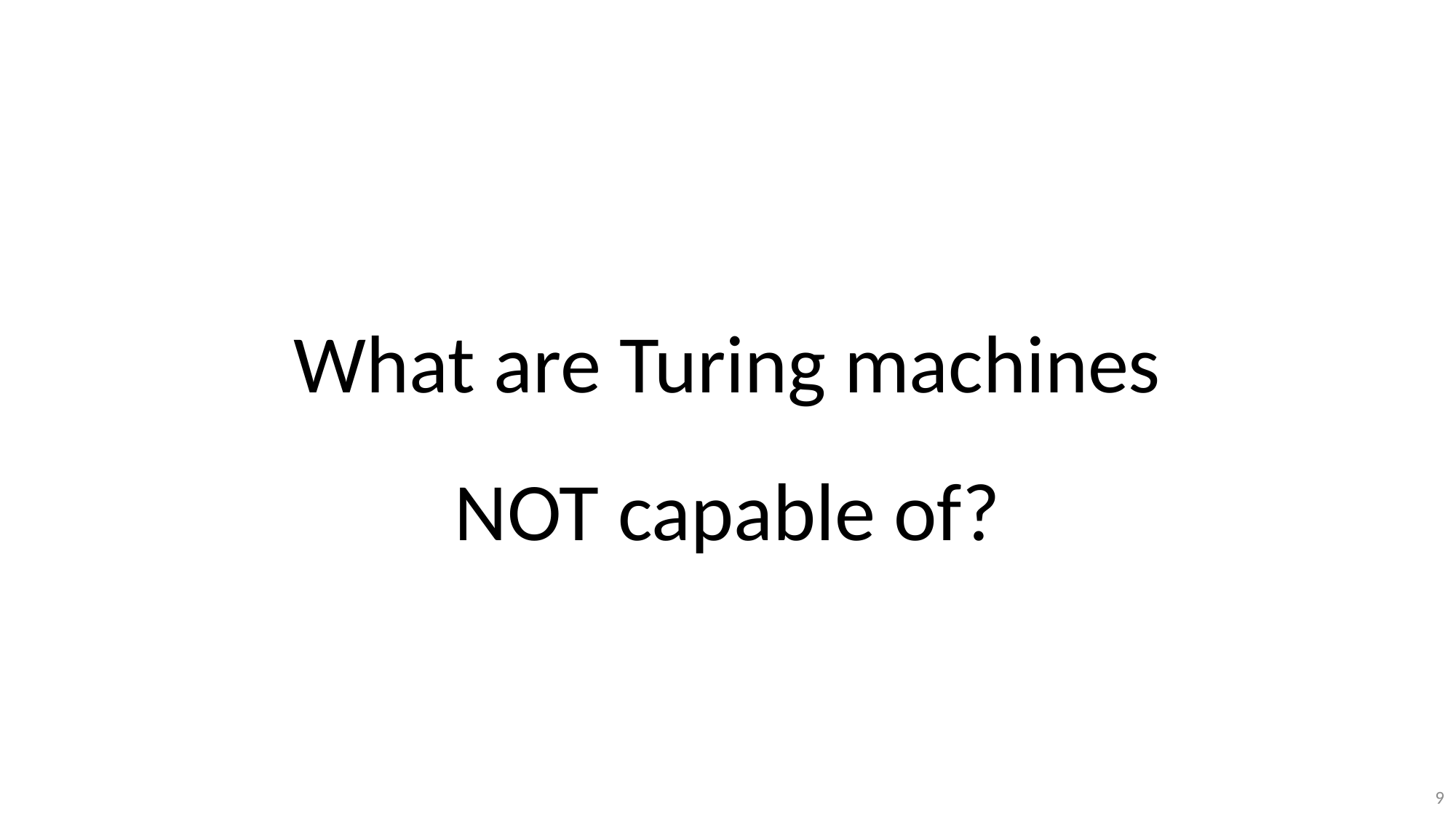

# What are Turing machines NOT capable of?
9